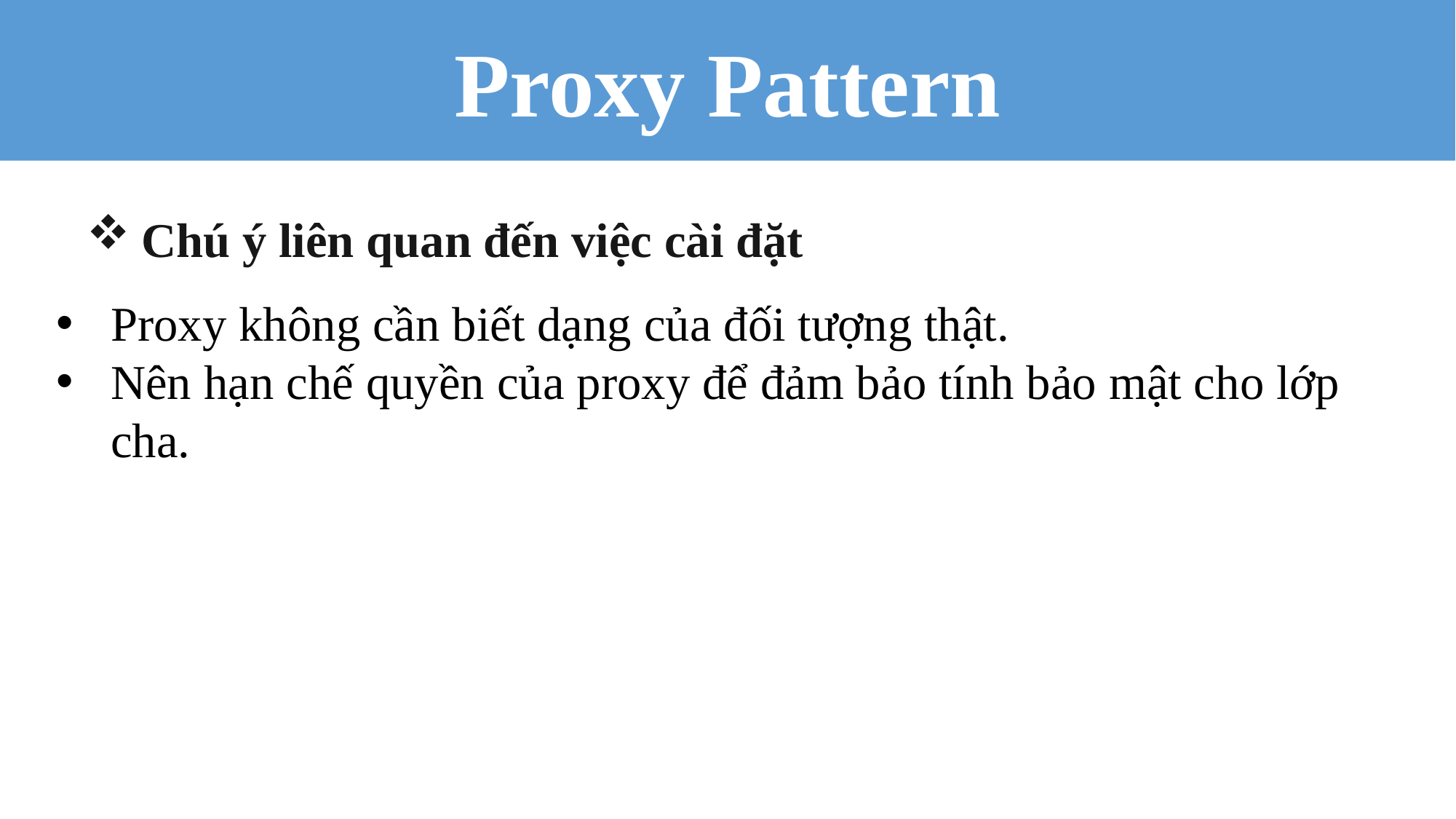

Proxy Pattern
Chú ý liên quan đến việc cài đặt
Proxy không cần biết dạng của đối tượng thật.
Nên hạn chế quyền của proxy để đảm bảo tính bảo mật cho lớp cha.